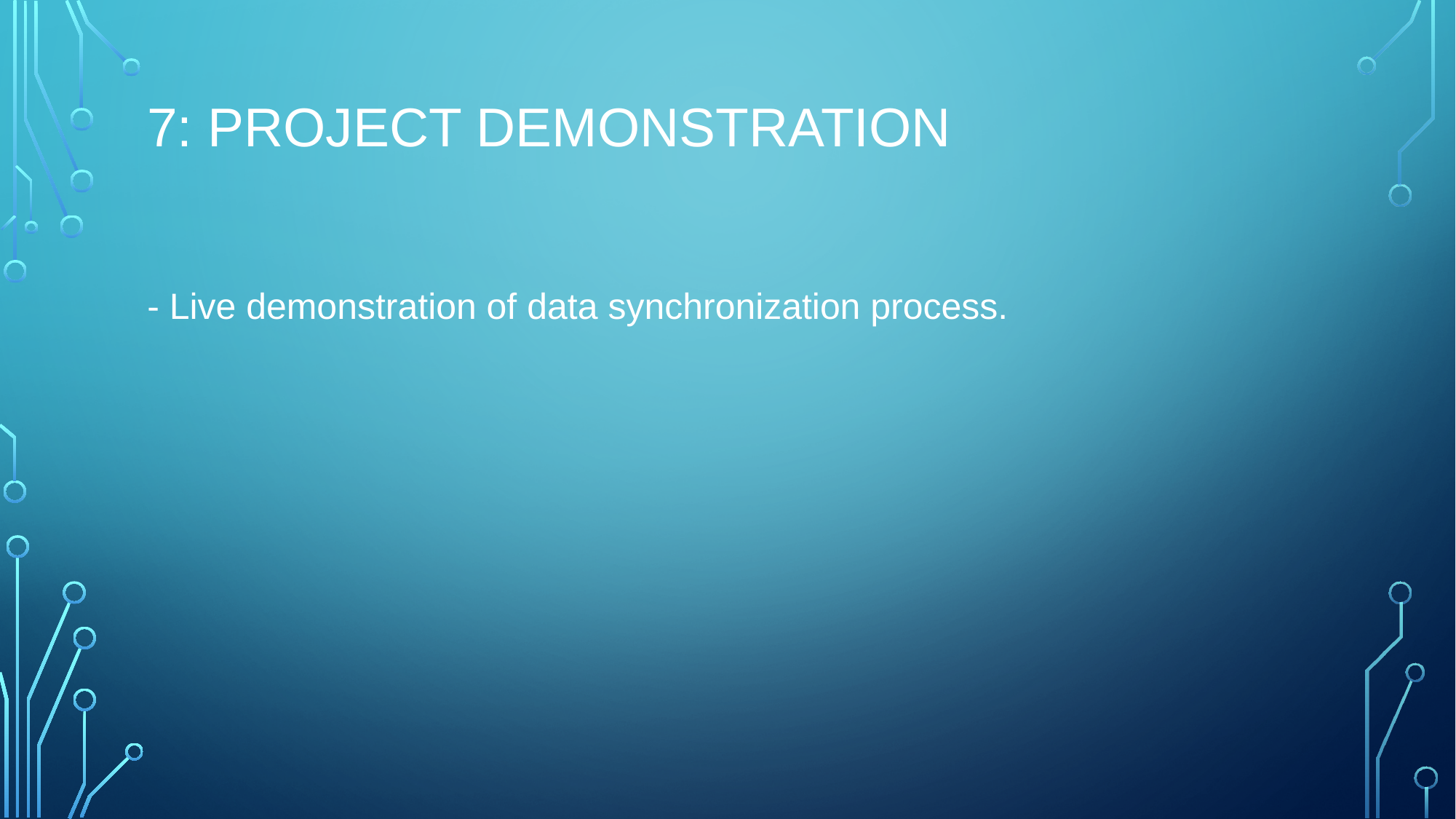

# 7: Project Demonstration
- Live demonstration of data synchronization process.